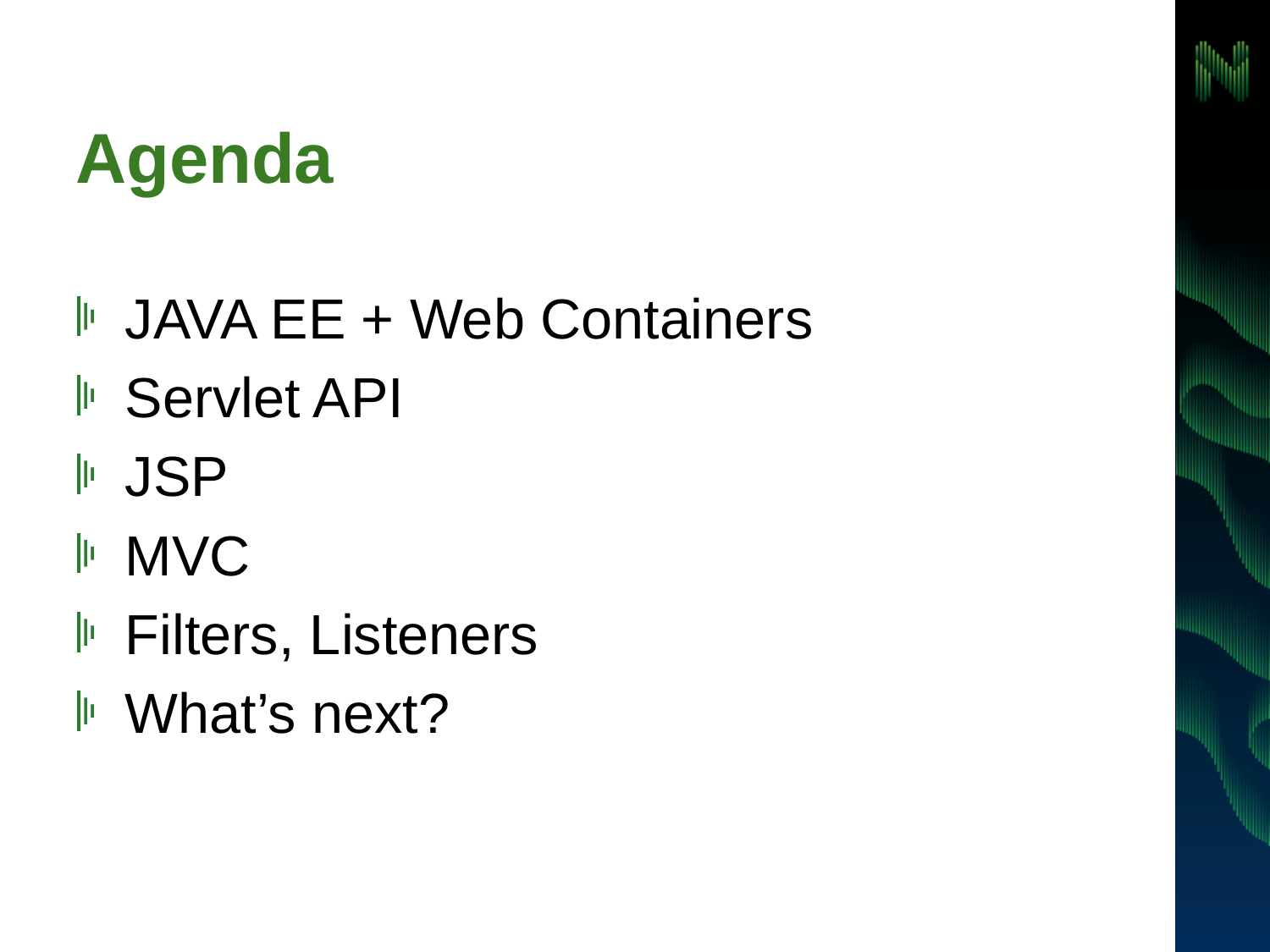

# Agenda
JAVA EE + Web Containers
Servlet API
JSP
MVC
Filters, Listeners
What’s next?